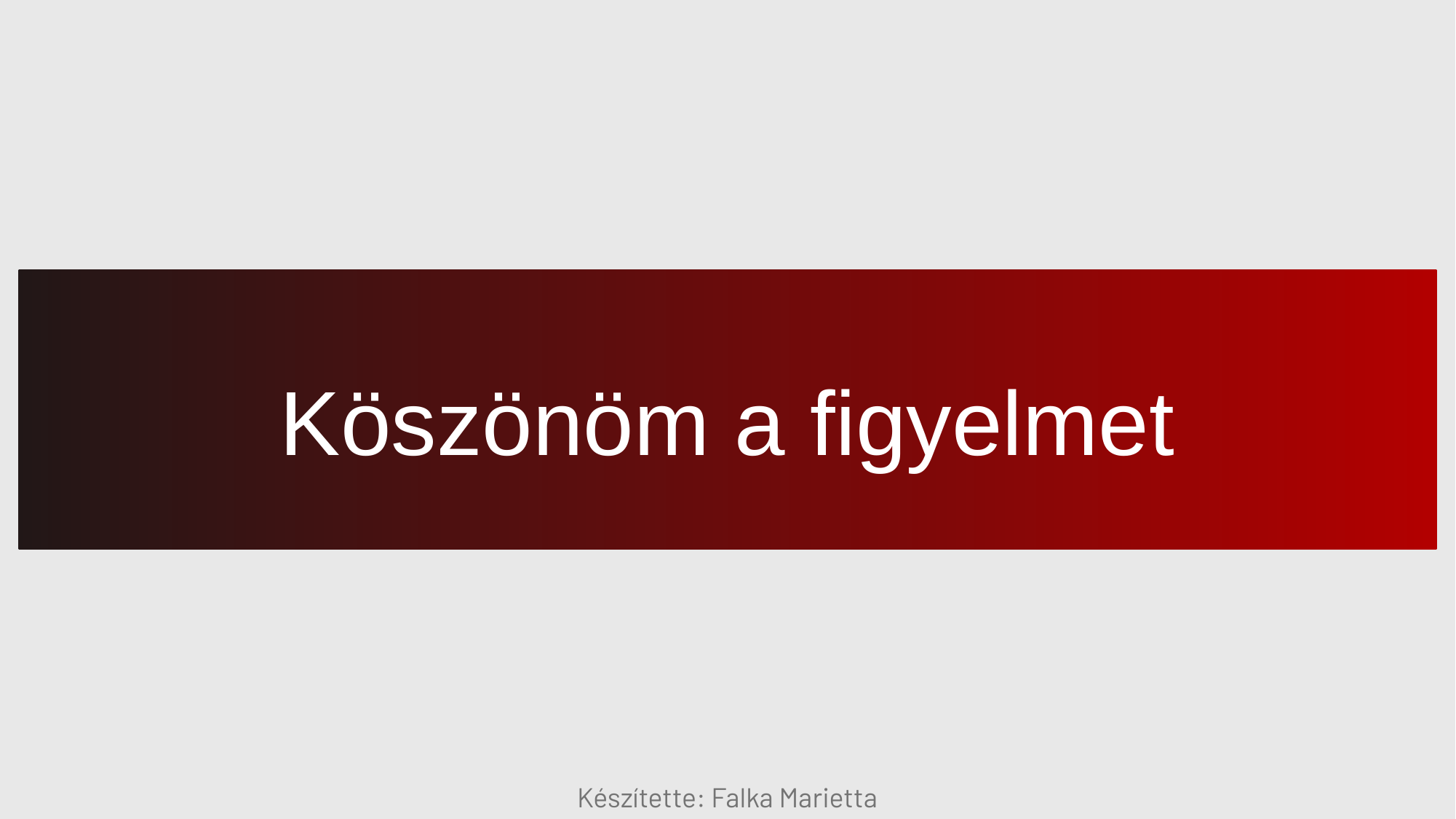

# Köszönöm a figyelmet
Készítette: Falka Marietta